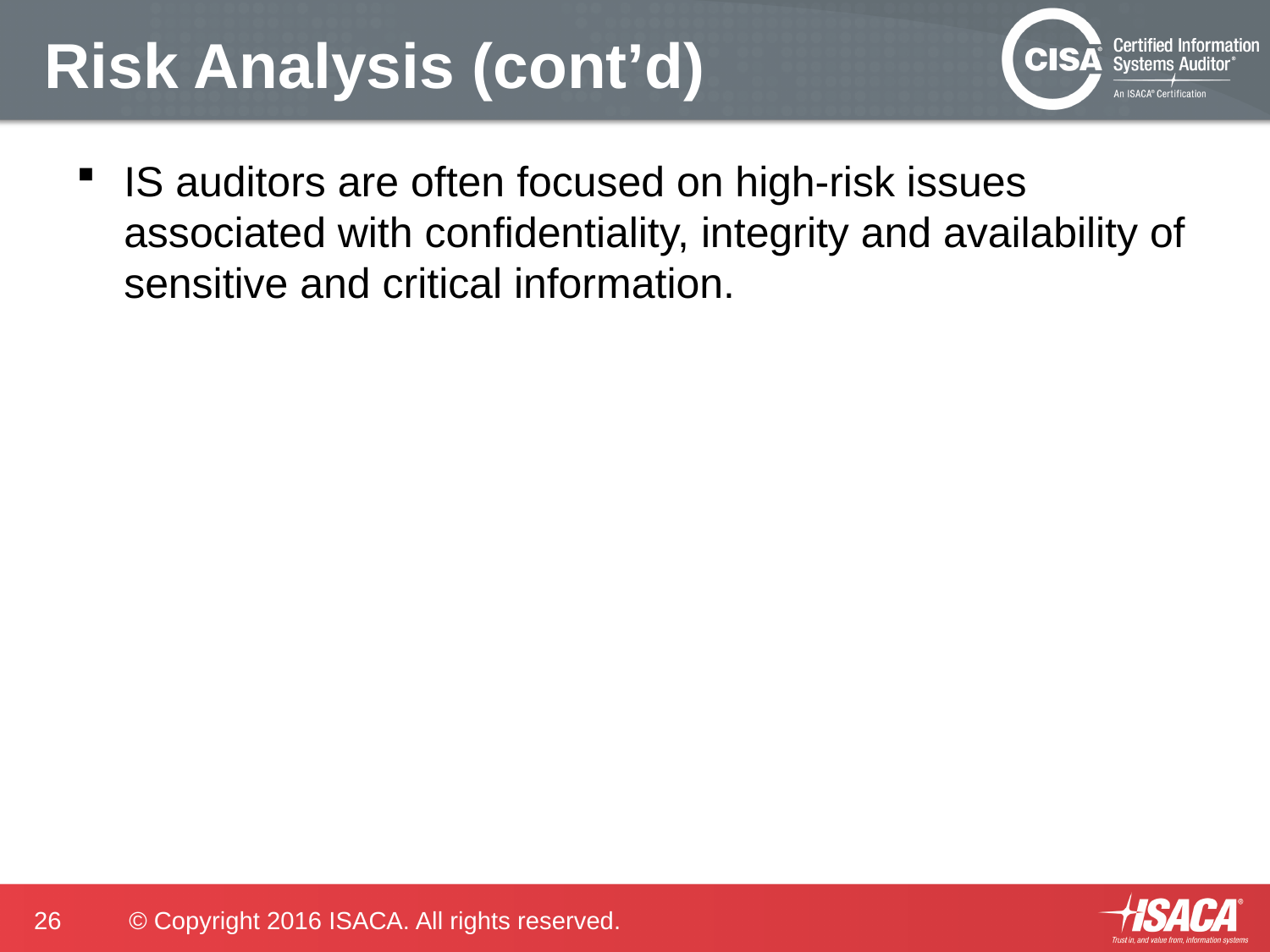

# Risk Analysis (cont’d)
IS auditors are often focused on high-risk issues associated with confidentiality, integrity and availability of sensitive and critical information.